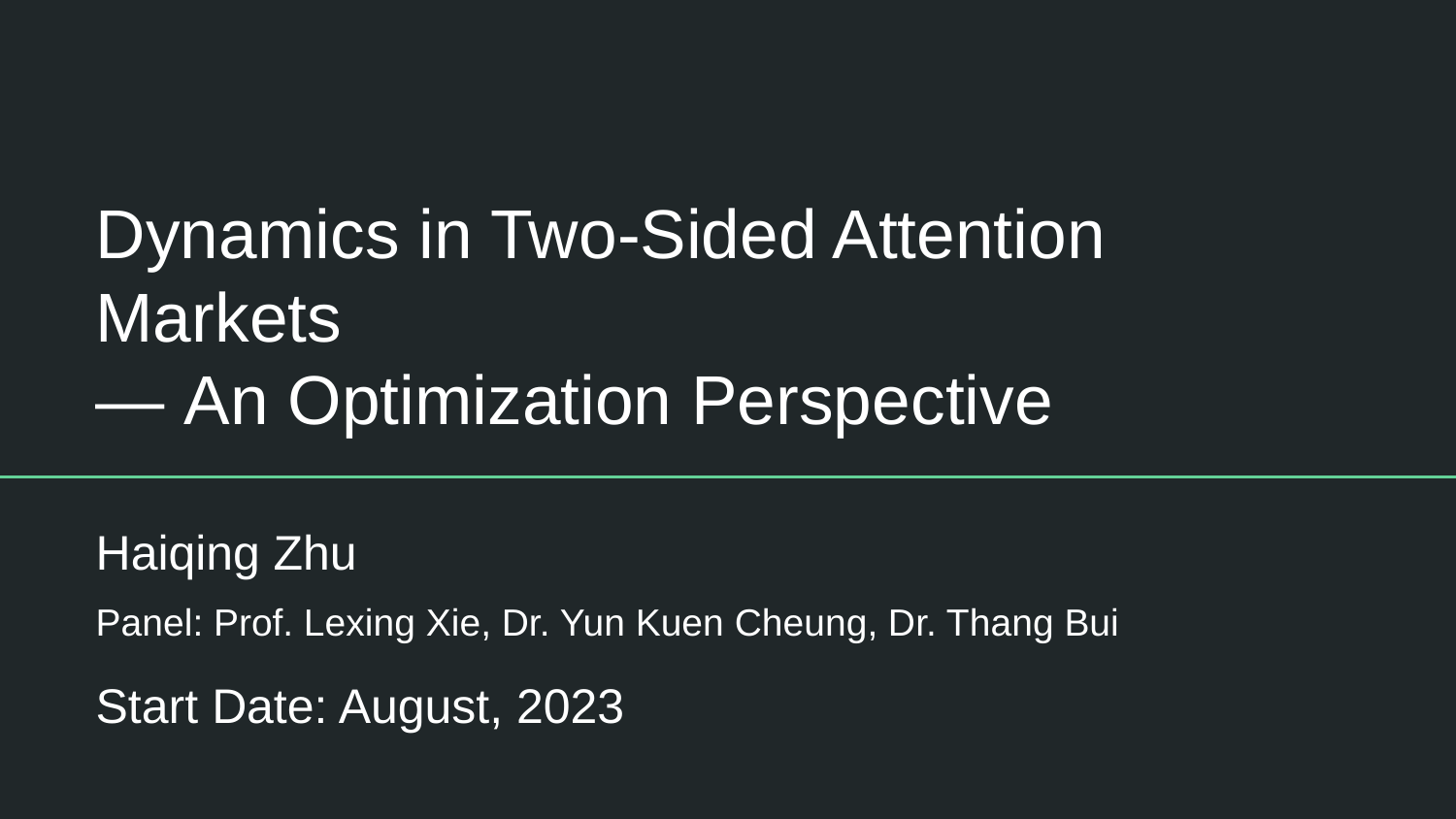

# Dynamics in Two-Sided Attention Markets
— An Optimization Perspective
Haiqing Zhu
Panel: Prof. Lexing Xie, Dr. Yun Kuen Cheung, Dr. Thang Bui
Start Date: August, 2023